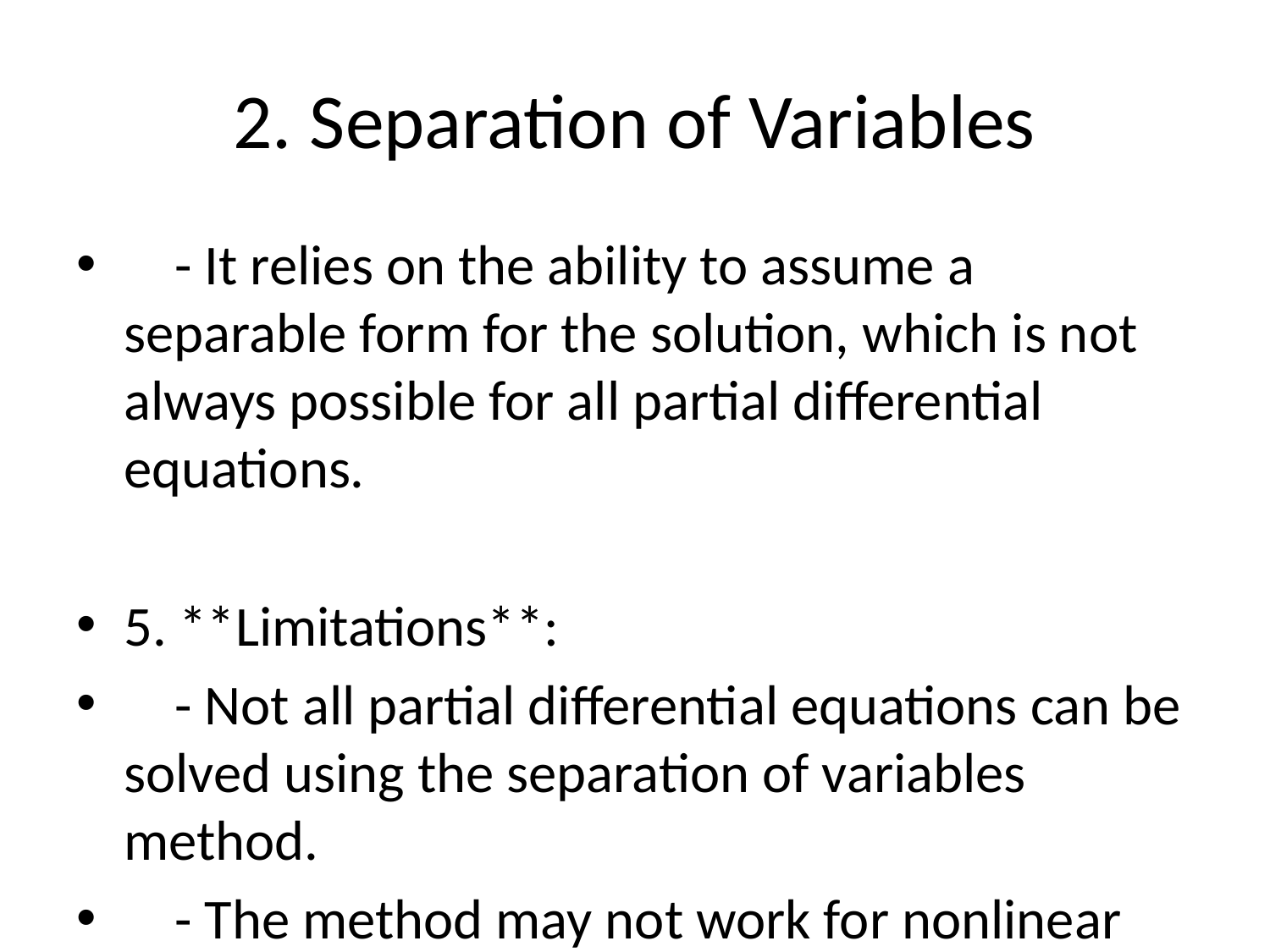

# 2. Separation of Variables
    - It relies on the ability to assume a separable form for the solution, which is not always possible for all partial differential equations.

5. **Limitations**:
    - Not all partial differential equations can be solved using the separation of variables method.
    - The method may not work for nonlinear partial differential equations or those with variable coefficients.